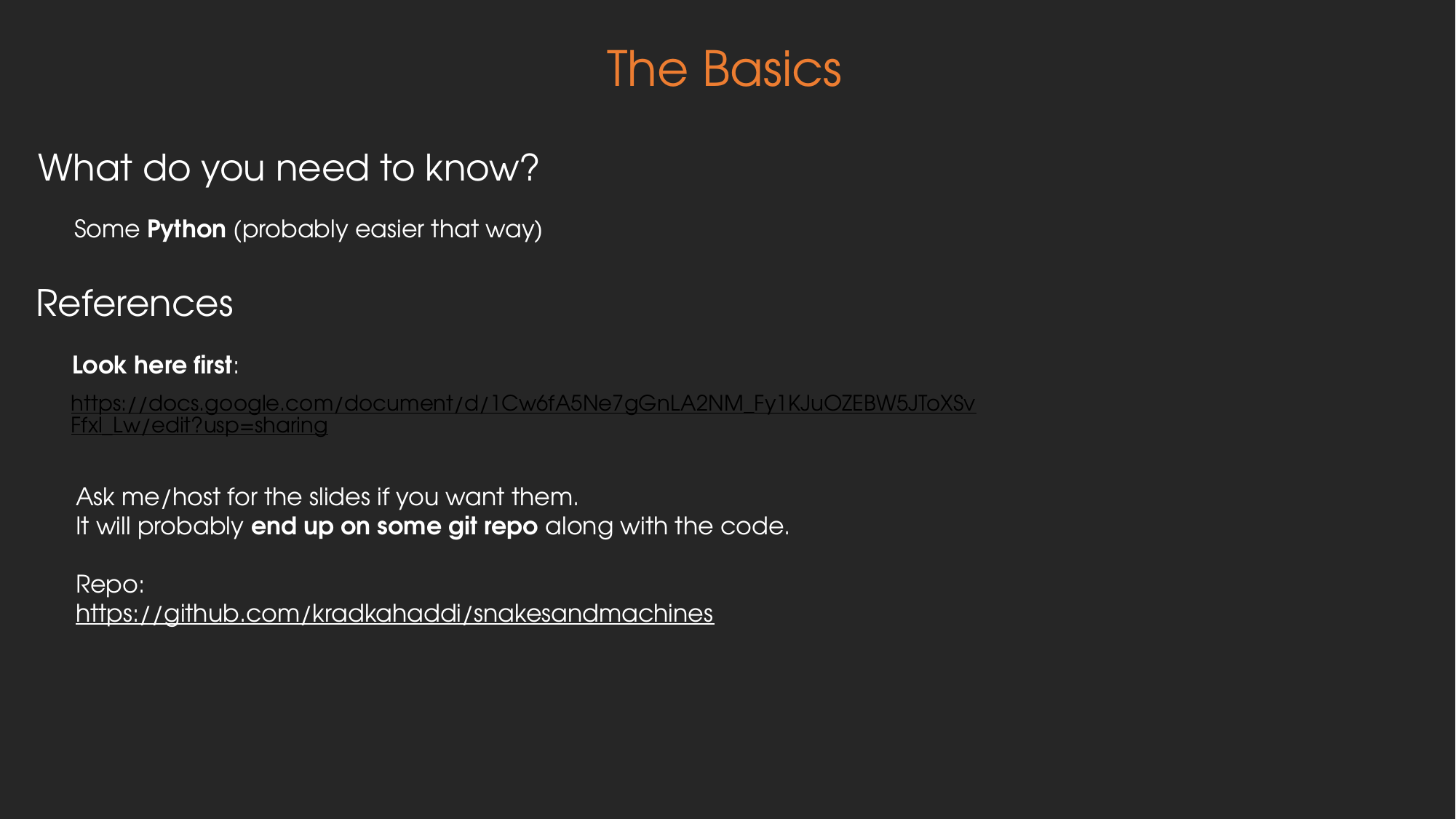

The Basics
What do you need to know?
Some Python (probably easier that way)
References
Look here first:
https://docs.google.com/document/d/1Cw6fA5Ne7gGnLA2NM_Fy1KJuOZEBW5JToXSvFfxl_Lw/edit?usp=sharing

Ask me/host for the slides if you want them.
It will probably end up on some git repo along with the code.

Repo:
https://github.com/kradkahaddi/snakesandmachines